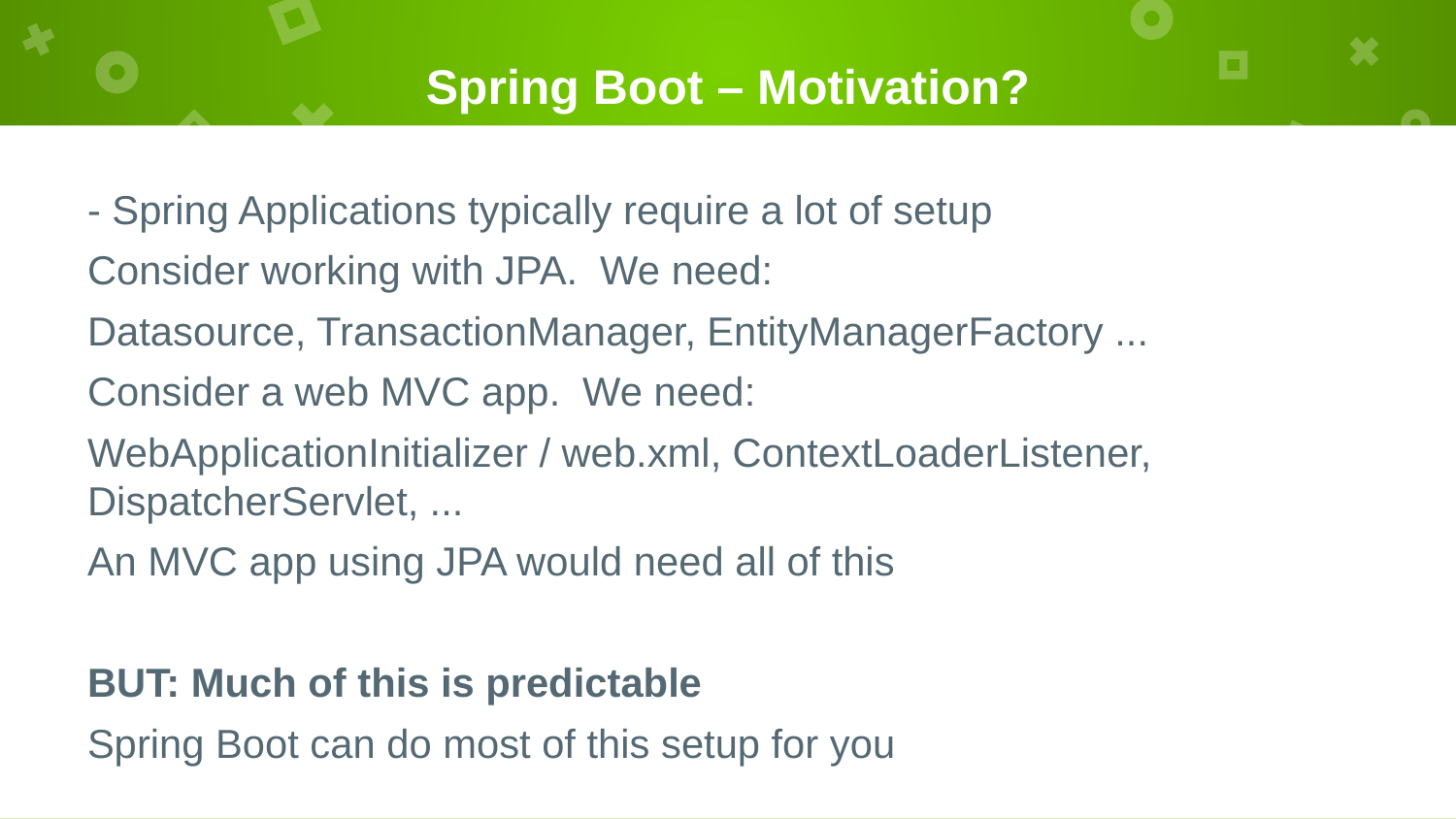

# Spring Boot – Motivation?
- Spring Applications typically require a lot of setup
Consider working with JPA.  We need:
Datasource, TransactionManager, EntityManagerFactory ...
Consider a web MVC app.  We need:
WebApplicationInitializer / web.xml, ContextLoaderListener, DispatcherServlet, ...
An MVC app using JPA would need all of this

BUT: Much of this is predictable
Spring Boot can do most of this setup for you